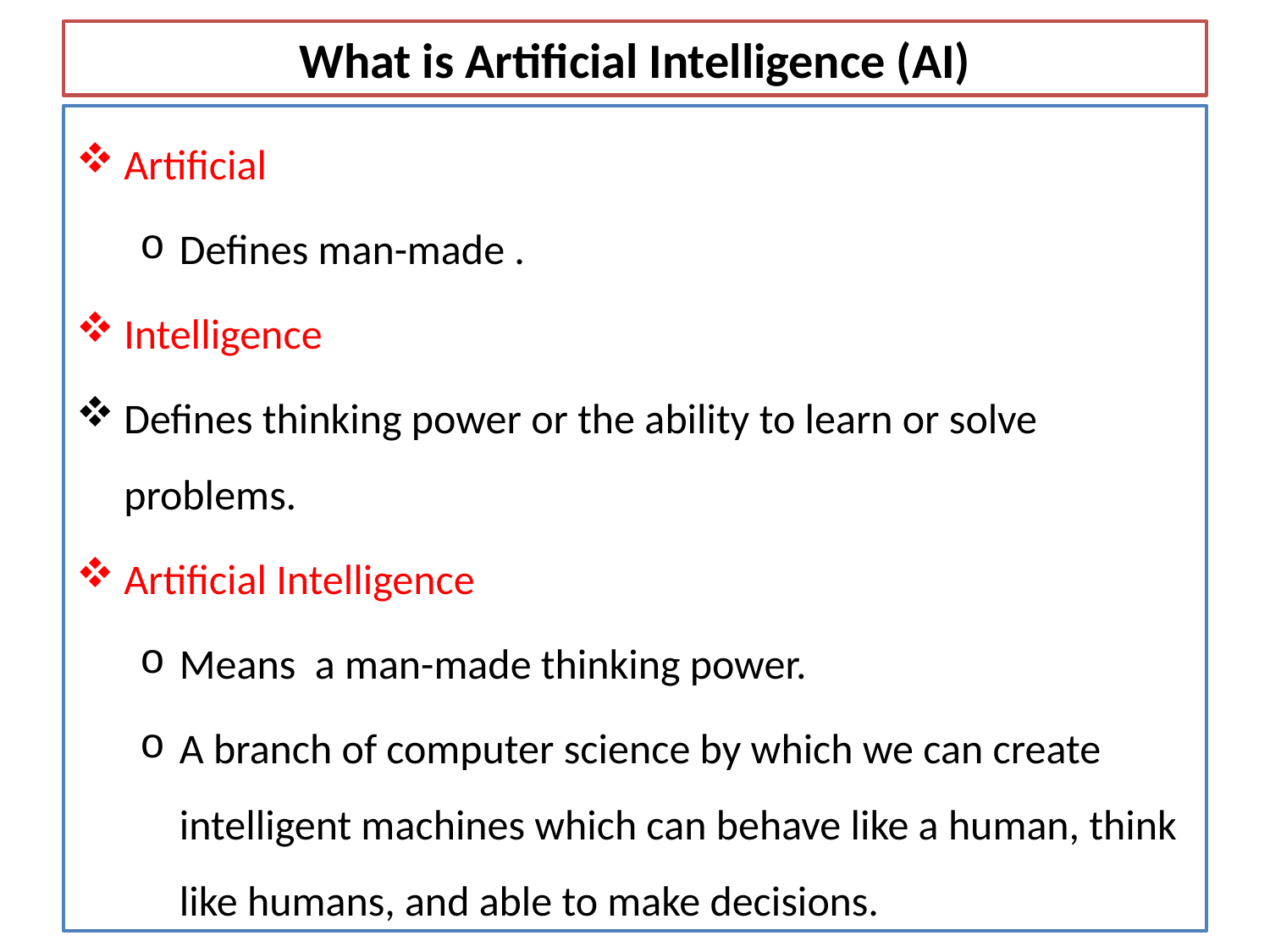

# What is Artificial Intelligence (AI)
Artificial
Defines man-made .
Intelligence
Defines thinking power or the ability to learn or solve problems.
Artificial Intelligence
Means  a man-made thinking power.
A branch of computer science by which we can create intelligent machines which can behave like a human, think like humans, and able to make decisions.